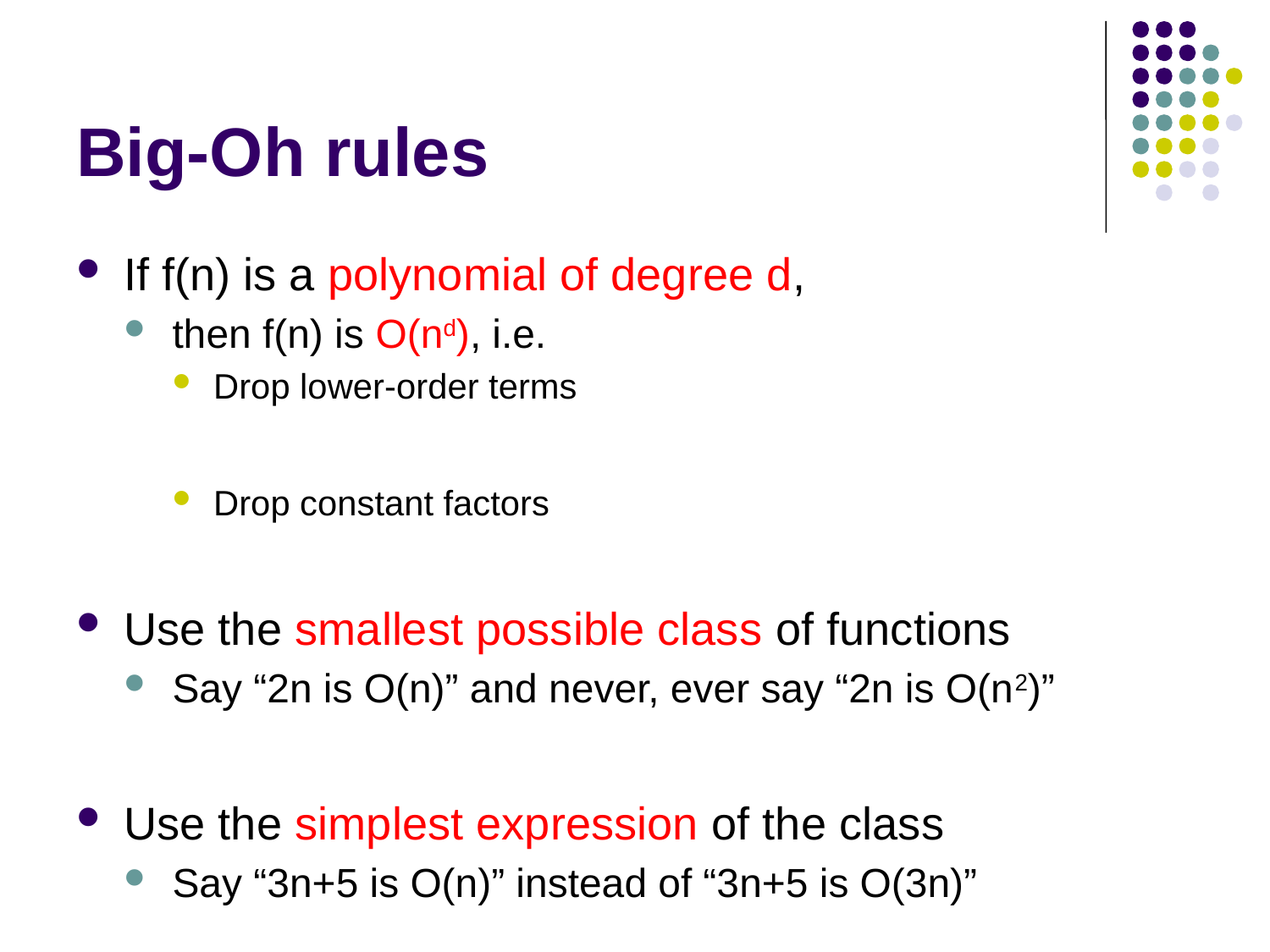

# Big-Oh rules
If f(n) is a polynomial of degree d,
then f(n) is O(nd), i.e.
Drop lower-order terms

Drop constant factors

Use the smallest possible class of functions
Say “2n is O(n)” and never, ever say “2n is O(n2)”

Use the simplest expression of the class
Say “3n+5 is O(n)” instead of “3n+5 is O(3n)”